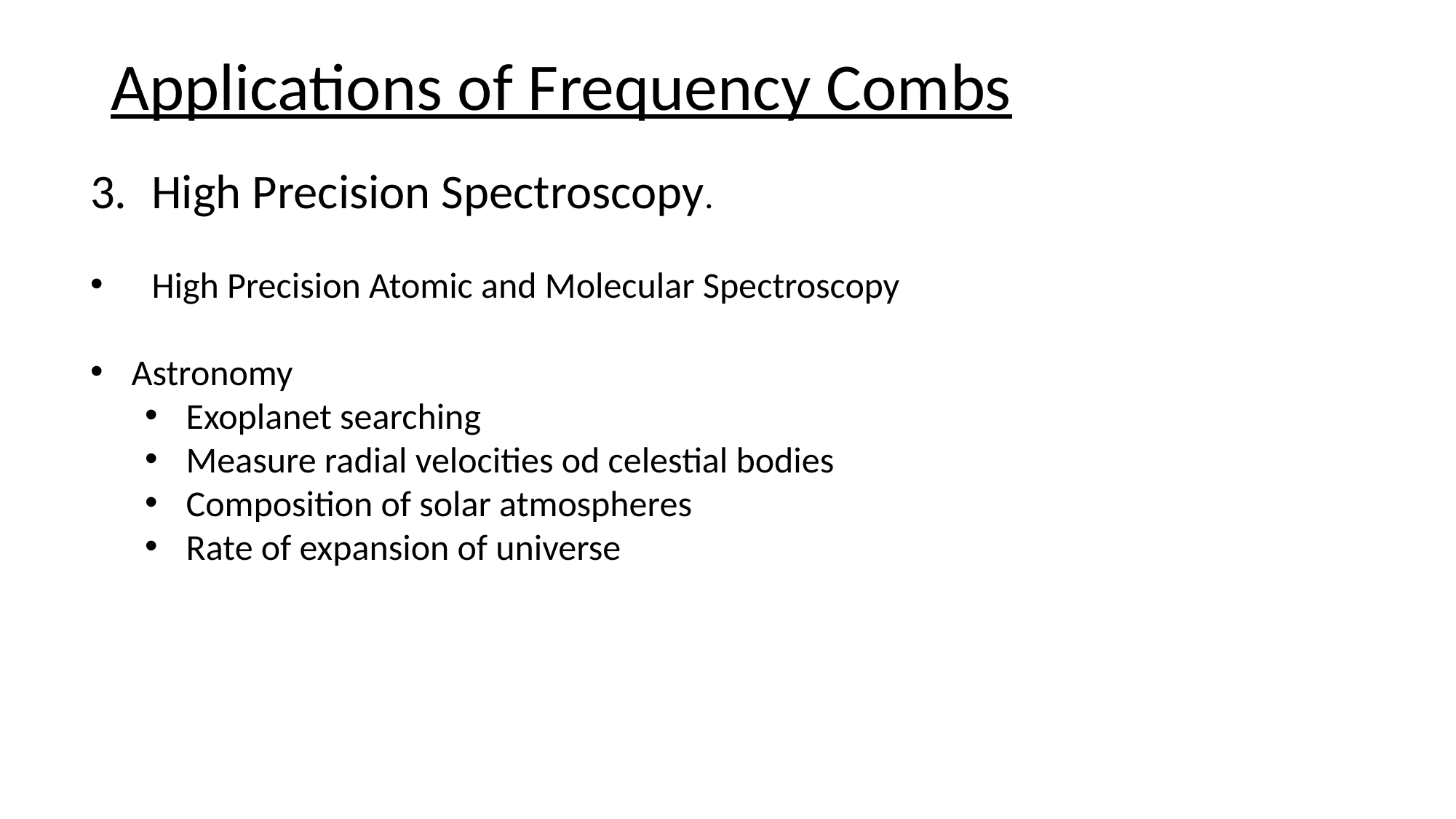

# Applications of Frequency Combs
High Precision Spectroscopy.

High Precision Atomic and Molecular Spectroscopy

Astronomy
Exoplanet searching
Measure radial velocities od celestial bodies
Composition of solar atmospheres
Rate of expansion of universe